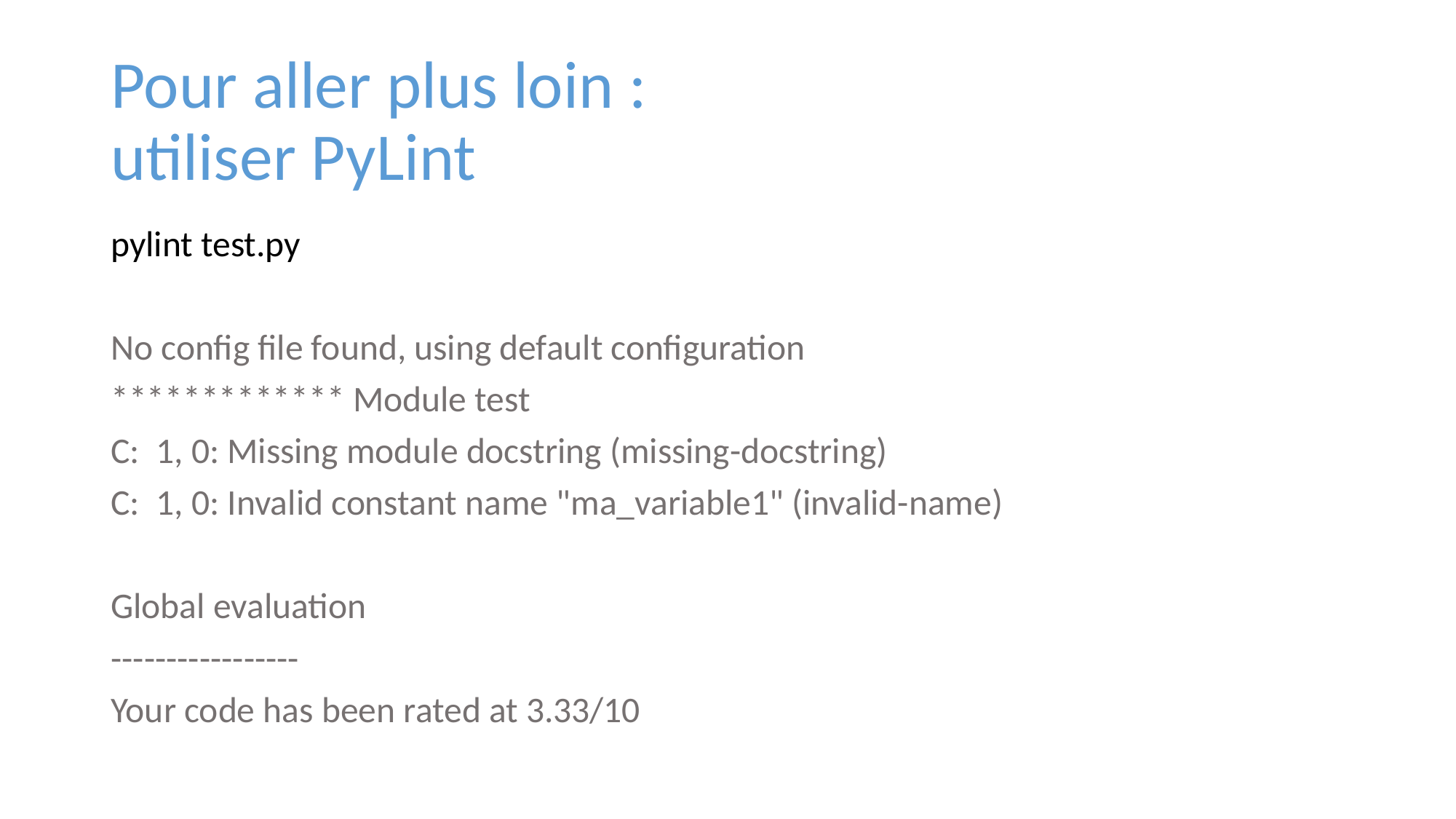

# Pour aller plus loin : utiliser PyLint
pylint test.py

No config file found, using default configuration
************* Module test
C:  1, 0: Missing module docstring (missing-docstring)
C:  1, 0: Invalid constant name "ma_variable1" (invalid-name)

Global evaluation
-----------------
Your code has been rated at 3.33/10